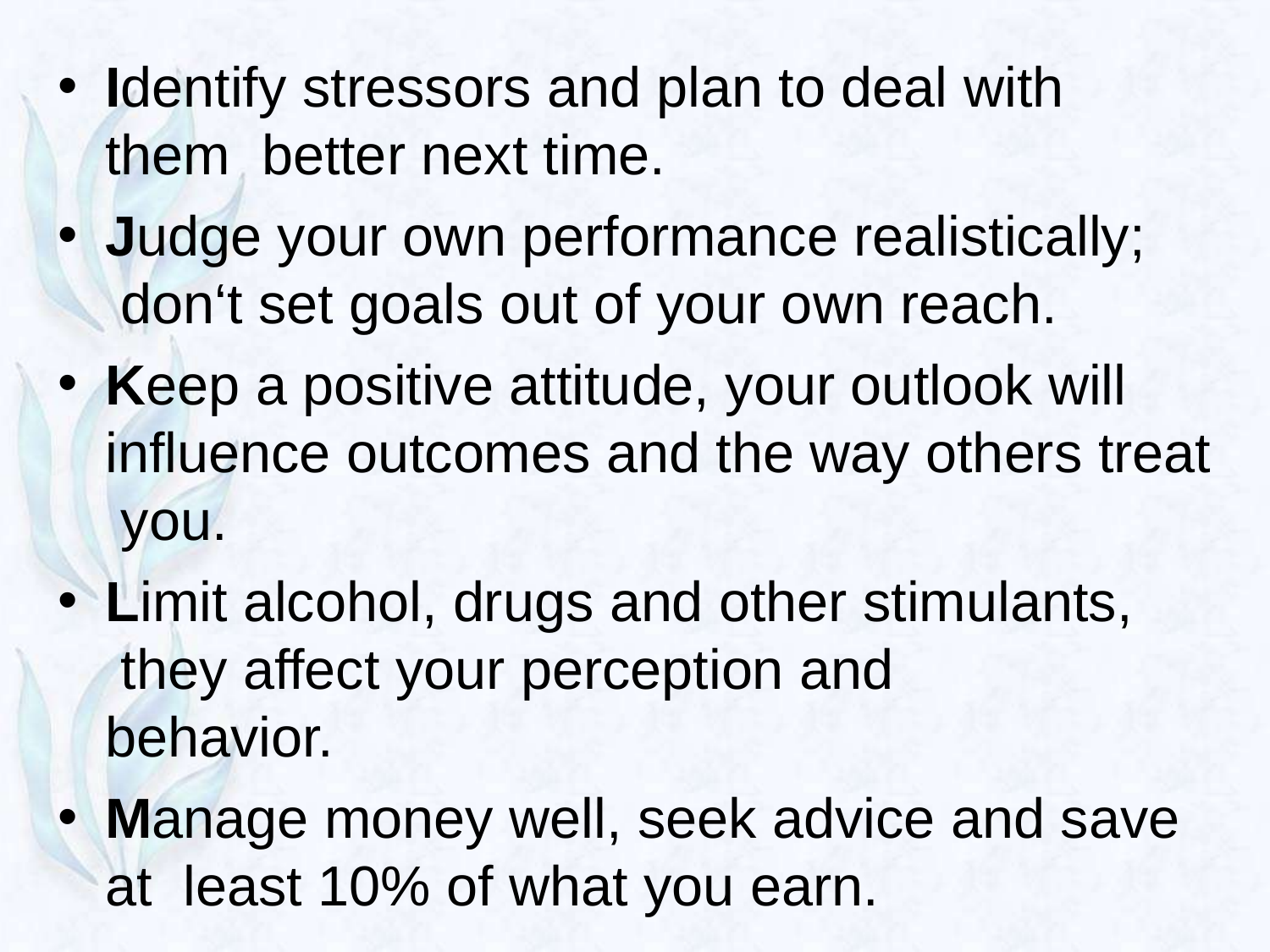

Identify stressors and plan to deal with them  better next time.
Judge your own performance realistically;  don‘t set goals out of your own reach.
Keep a positive attitude, your outlook will  influence outcomes and the way others treat  you.
Limit alcohol, drugs and other stimulants,  they affect your perception and behavior.
Manage money well, seek advice and save at  least 10% of what you earn.